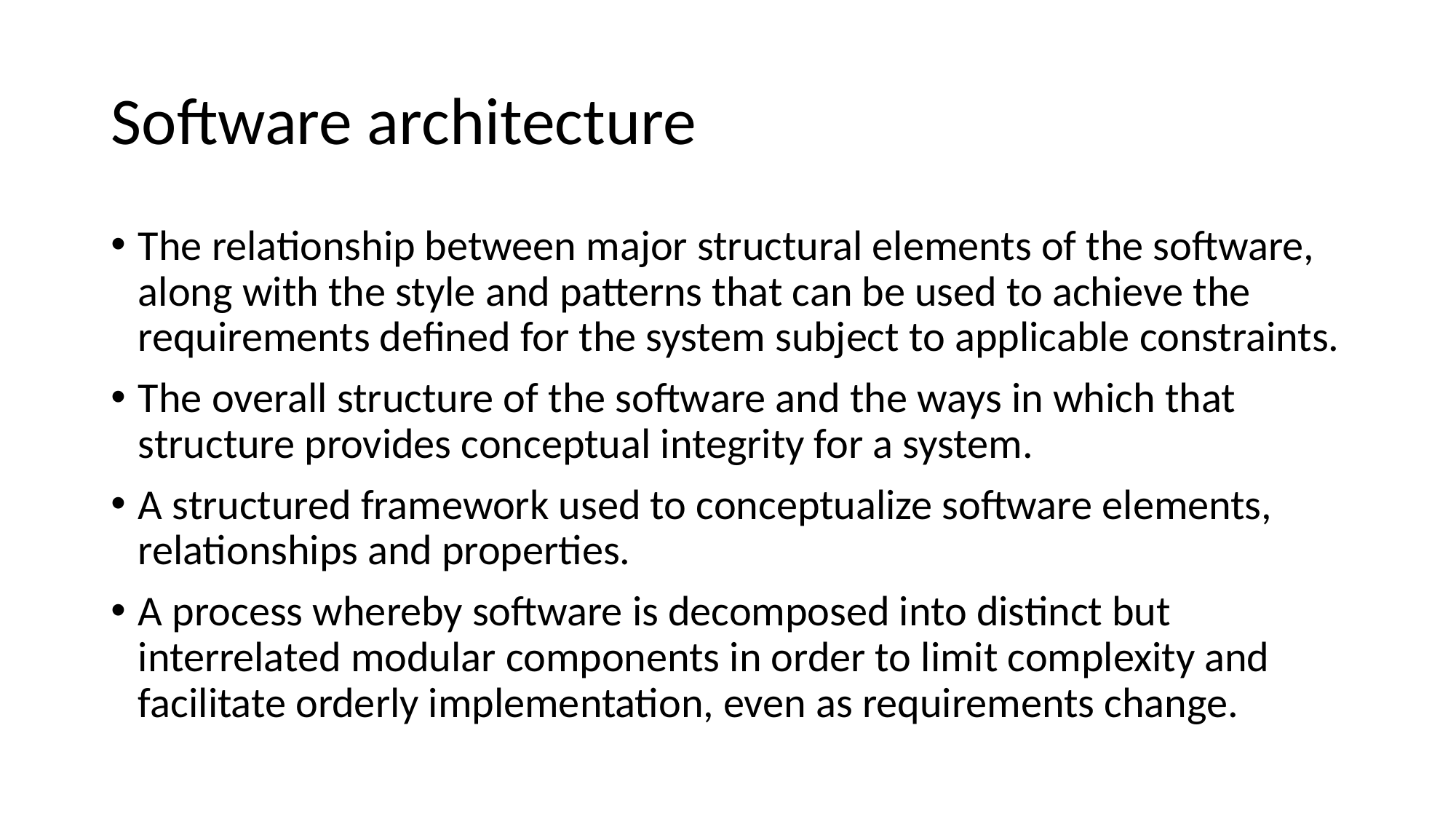

# Software architecture
The relationship between major structural elements of the software, along with the style and patterns that can be used to achieve the requirements defined for the system subject to applicable constraints.
The overall structure of the software and the ways in which that structure provides conceptual integrity for a system.
A structured framework used to conceptualize software elements, relationships and properties.
A process whereby software is decomposed into distinct but interrelated modular components in order to limit complexity and facilitate orderly implementation, even as requirements change.